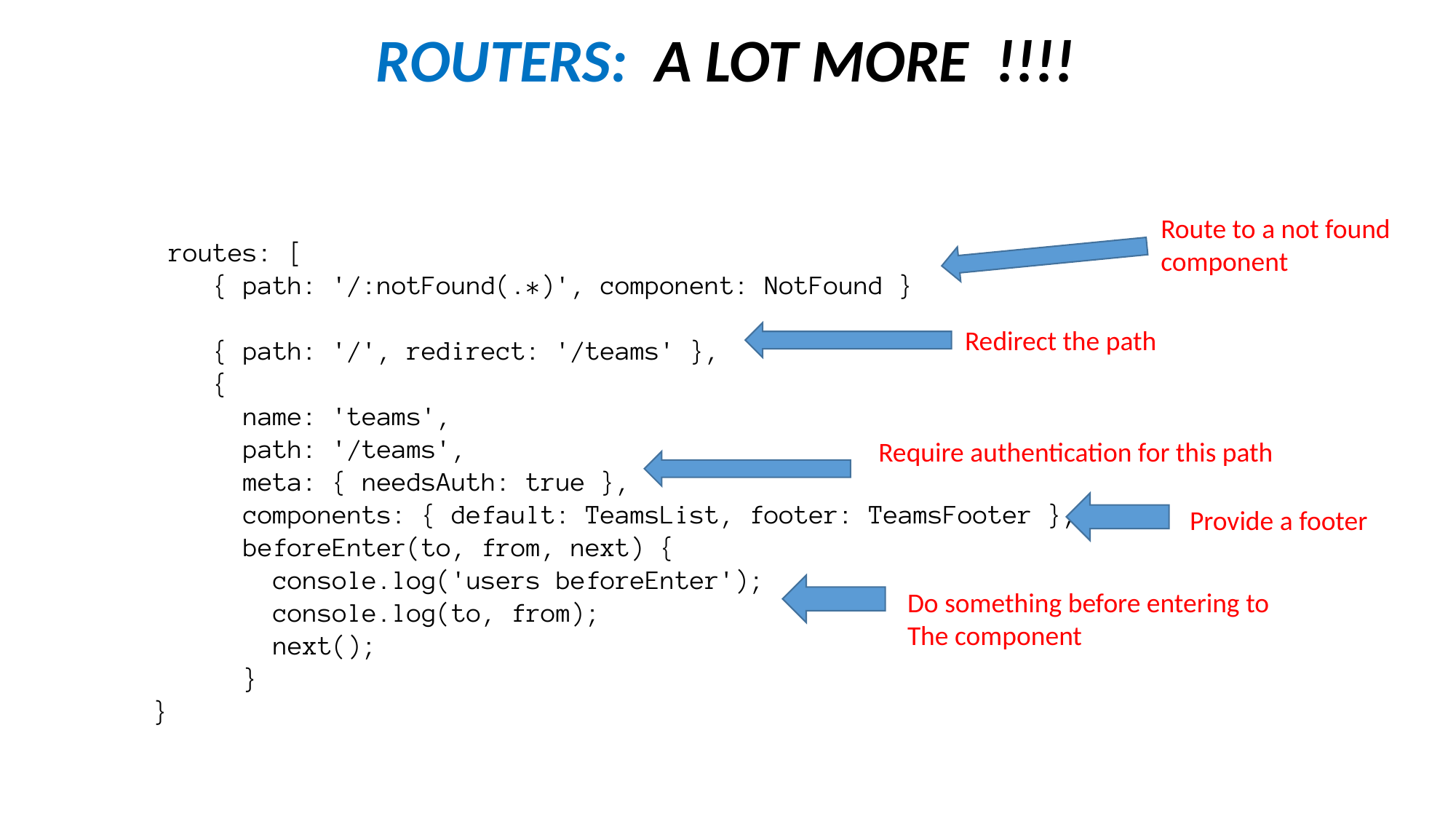

ROUTERS:  A LOT MORE  !!!!
Route to a not found
component
 routes: [
    { path: '/:notFound(.*)', component: NotFound }

    { path: '/', redirect: '/teams' },
    {
      name: 'teams',
      path: '/teams',
      meta: { needsAuth: true },
      components: { default: TeamsList, footer: TeamsFooter },
      beforeEnter(to, from, next) {
        console.log('users beforeEnter');
        console.log(to, from);
        next();
      }
}

Redirect the path

Require authentication for this path

Provide a footer

Do something before entering to
The component